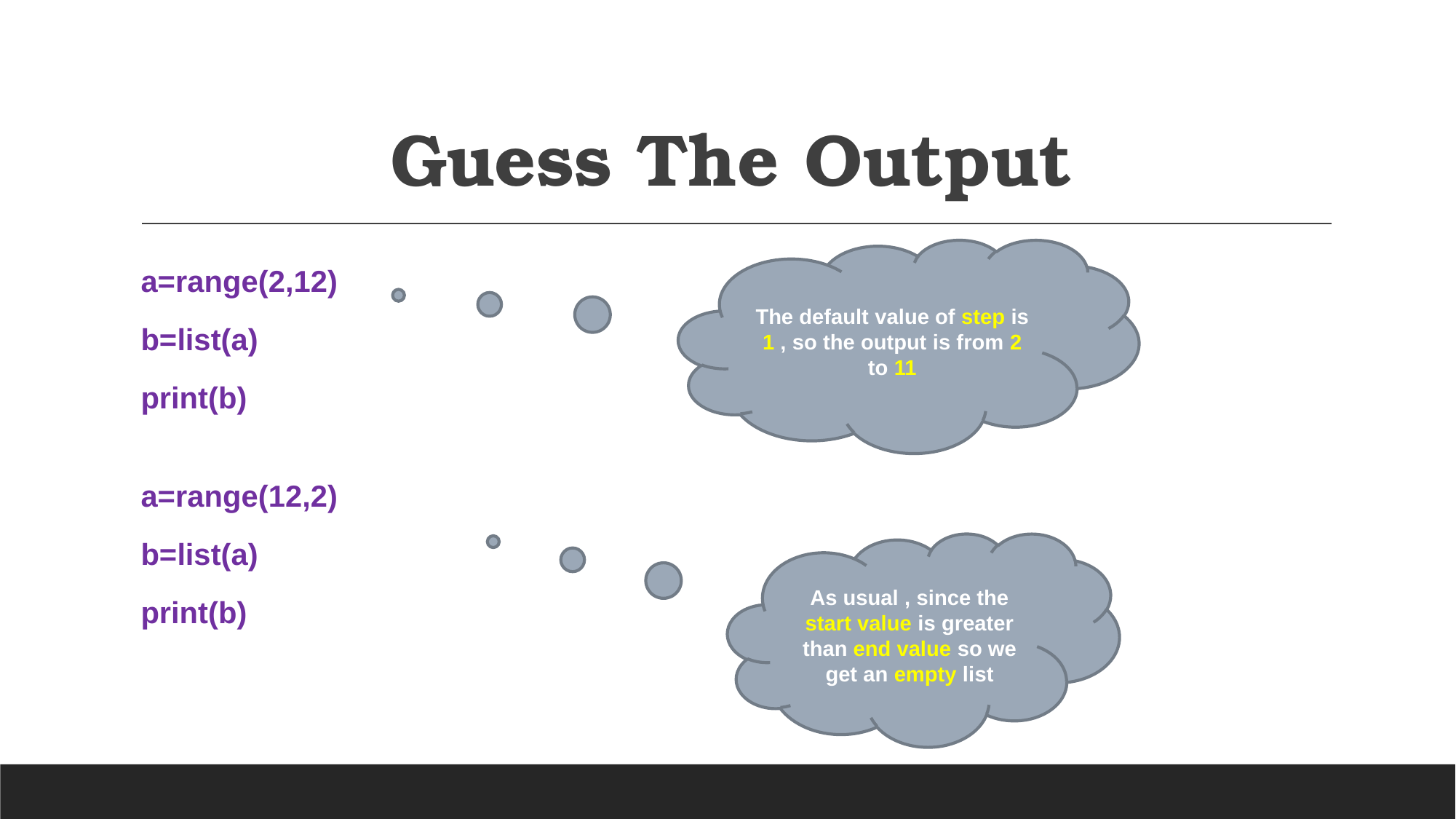

# Guess The Output
The default value of step is 1 , so the output is from 2 to 11
a=range(2,12)
b=list(a)
print(b)
a=range(12,2)
b=list(a)
print(b)

As usual , since the start value is greater than end value so we get an empty list